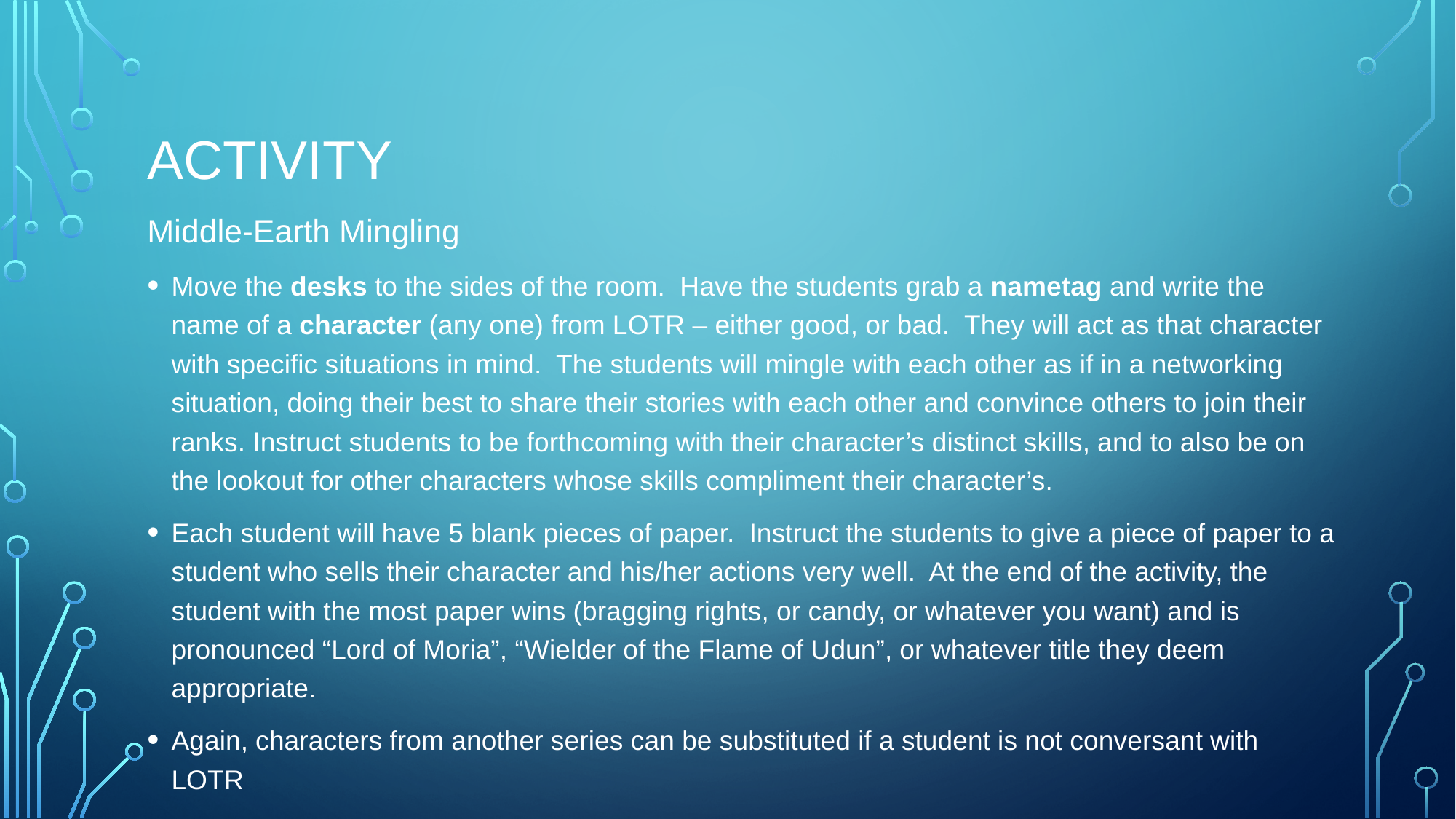

# activity
Middle-Earth Mingling
Move the desks to the sides of the room.  Have the students grab a nametag and write the name of a character (any one) from LOTR – either good, or bad.  They will act as that character with specific situations in mind.  The students will mingle with each other as if in a networking situation, doing their best to share their stories with each other and convince others to join their ranks. Instruct students to be forthcoming with their character’s distinct skills, and to also be on the lookout for other characters whose skills compliment their character’s.
Each student will have 5 blank pieces of paper.  Instruct the students to give a piece of paper to a student who sells their character and his/her actions very well.  At the end of the activity, the student with the most paper wins (bragging rights, or candy, or whatever you want) and is pronounced “Lord of Moria”, “Wielder of the Flame of Udun”, or whatever title they deem appropriate.
Again, characters from another series can be substituted if a student is not conversant with LOTR